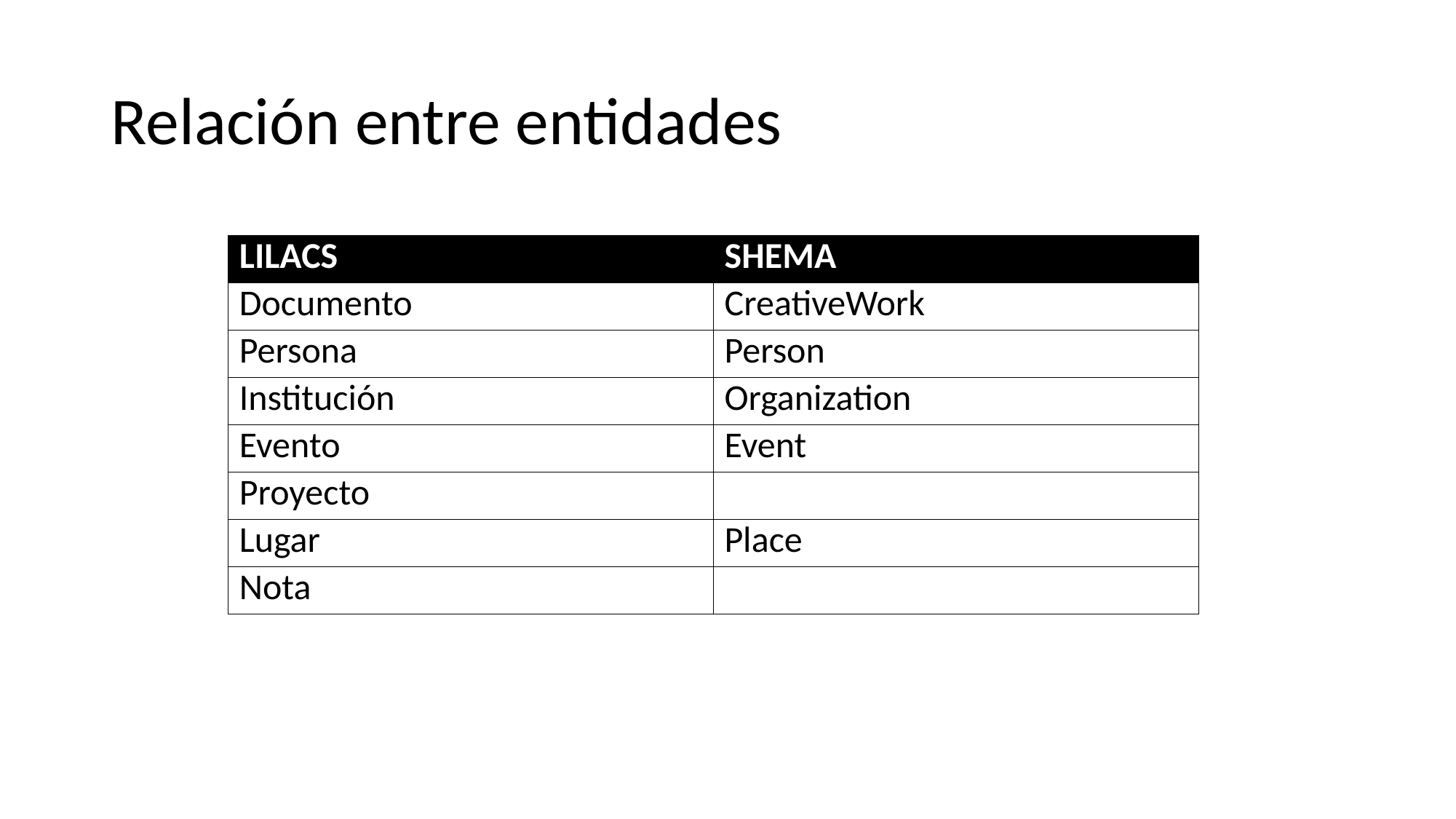

# Relación entre entidades
| LILACS | SHEMA |
| --- | --- |
| Documento | CreativeWork |
| Persona | Person |
| Institución | Organization |
| Evento | Event |
| Proyecto |  |
| Lugar | Place |
| Nota |  |